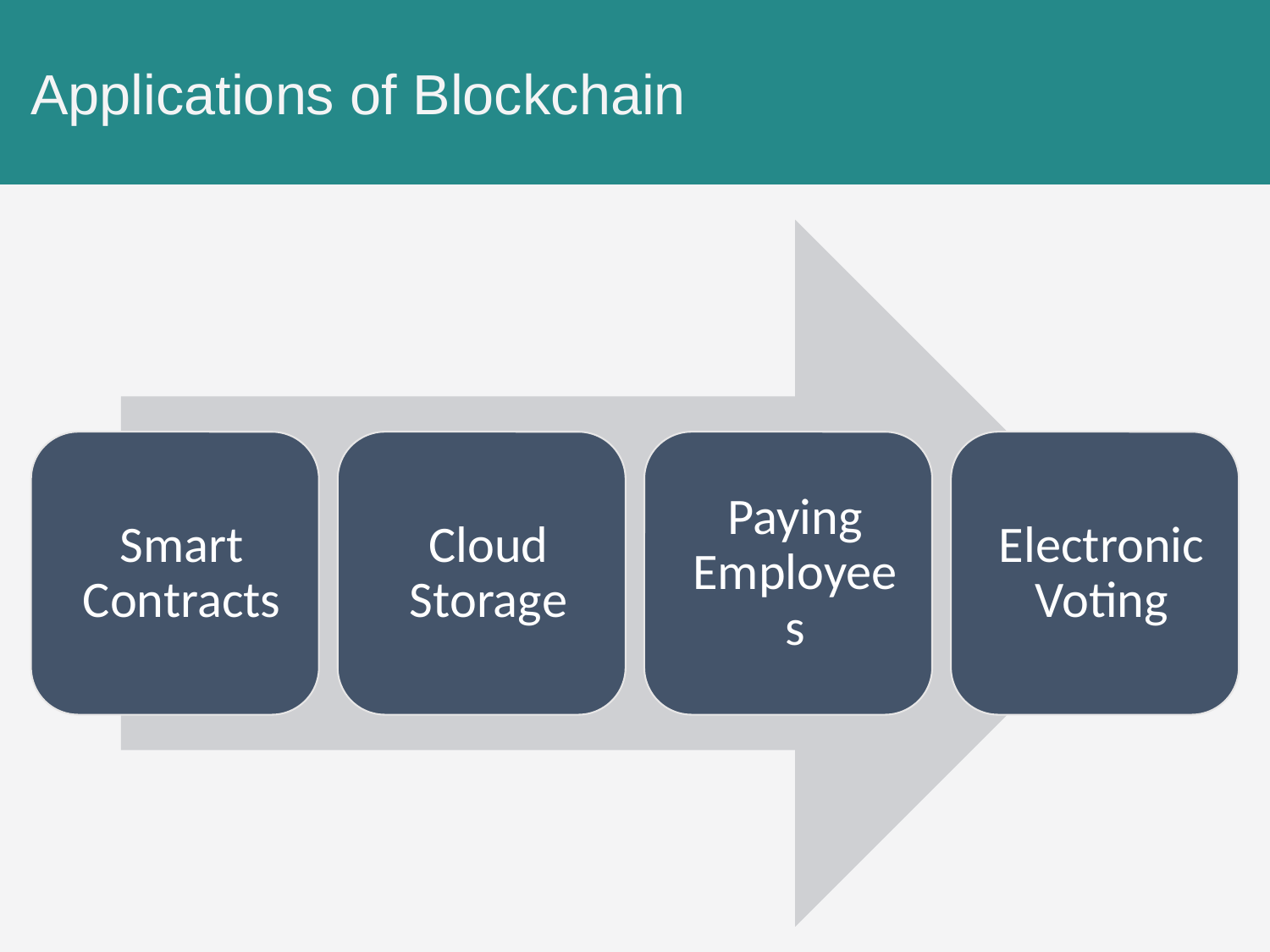

# Applications of Blockchain
Smart Contracts
Cloud Storage
Paying Employees
Electronic Voting